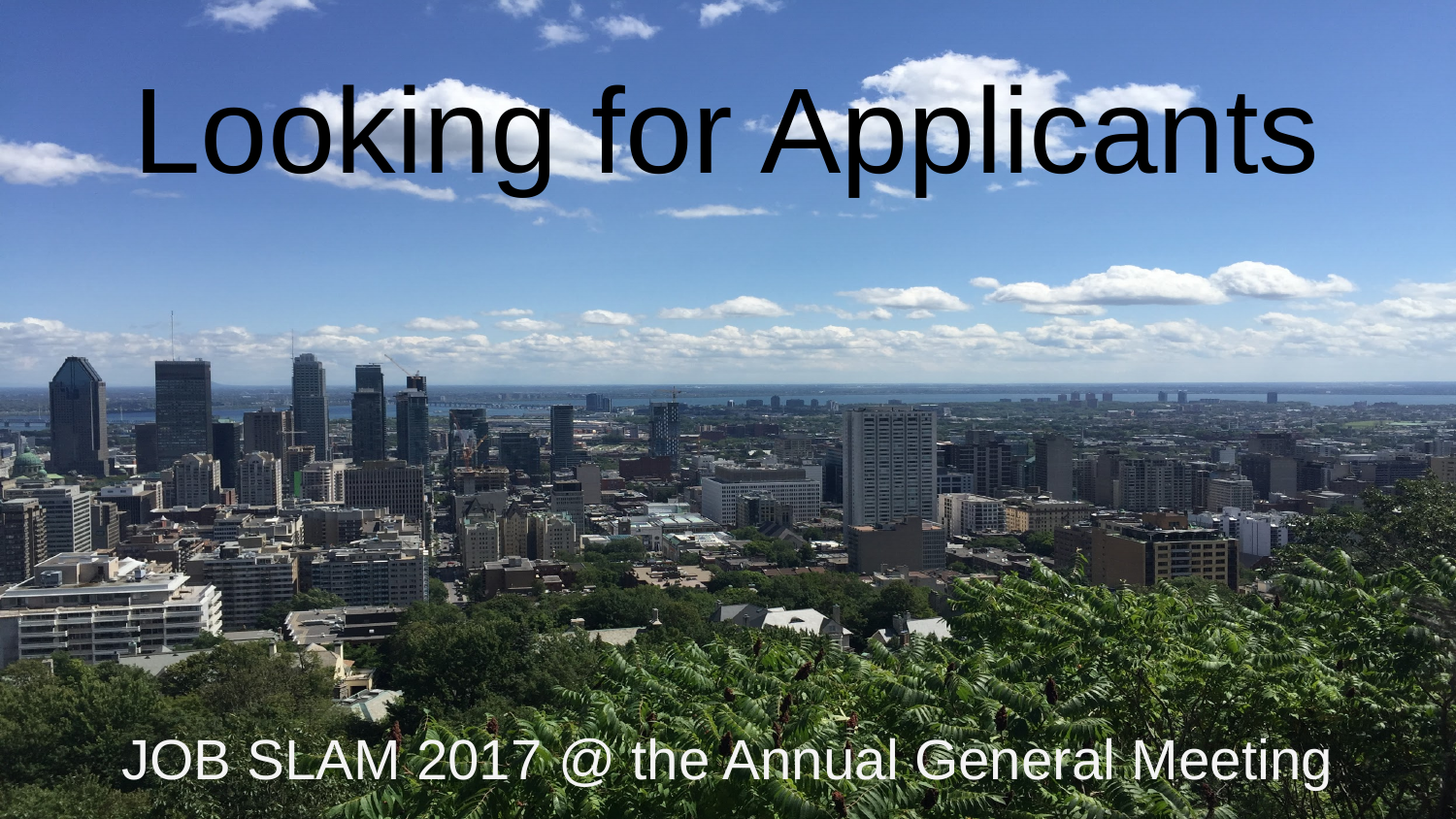

Looking for Applicants
JOB SLAM 2017 @ the Annual General Meeting